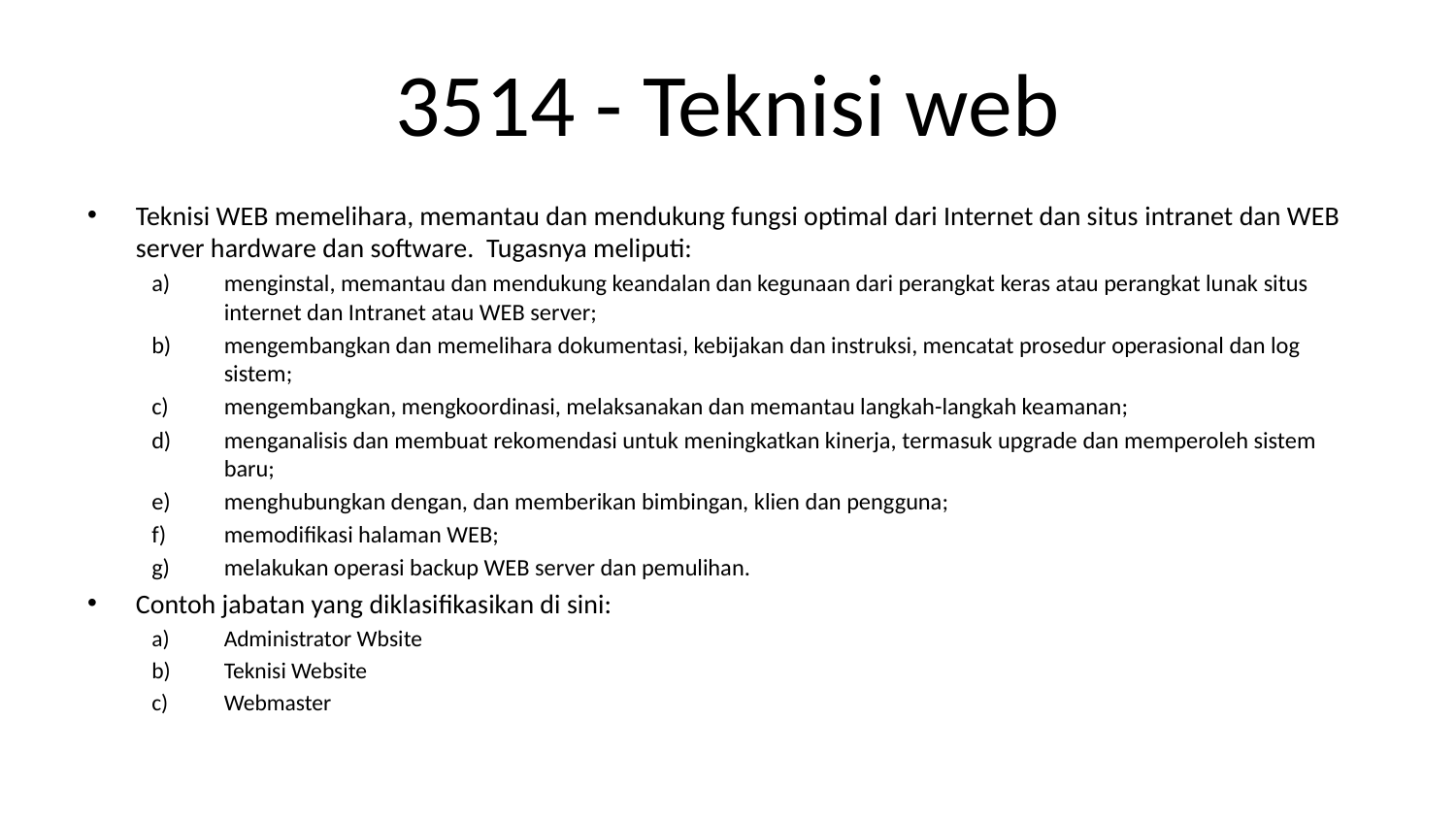

# 3514 - Teknisi web
Teknisi WEB memelihara, memantau dan mendukung fungsi optimal dari Internet dan situs intranet dan WEB server hardware dan software.  Tugasnya meliputi:
menginstal, memantau dan mendukung keandalan dan kegunaan dari perangkat keras atau perangkat lunak situs internet dan Intranet atau WEB server;
mengembangkan dan memelihara dokumentasi, kebijakan dan instruksi, mencatat prosedur operasional dan log sistem;
mengembangkan, mengkoordinasi, melaksanakan dan memantau langkah-langkah keamanan;
menganalisis dan membuat rekomendasi untuk meningkatkan kinerja, termasuk upgrade dan memperoleh sistem baru;
menghubungkan dengan, dan memberikan bimbingan, klien dan pengguna;
memodifikasi halaman WEB;
melakukan operasi backup WEB server dan pemulihan.
Contoh jabatan yang diklasifikasikan di sini:
Administrator Wbsite
Teknisi Website
Webmaster